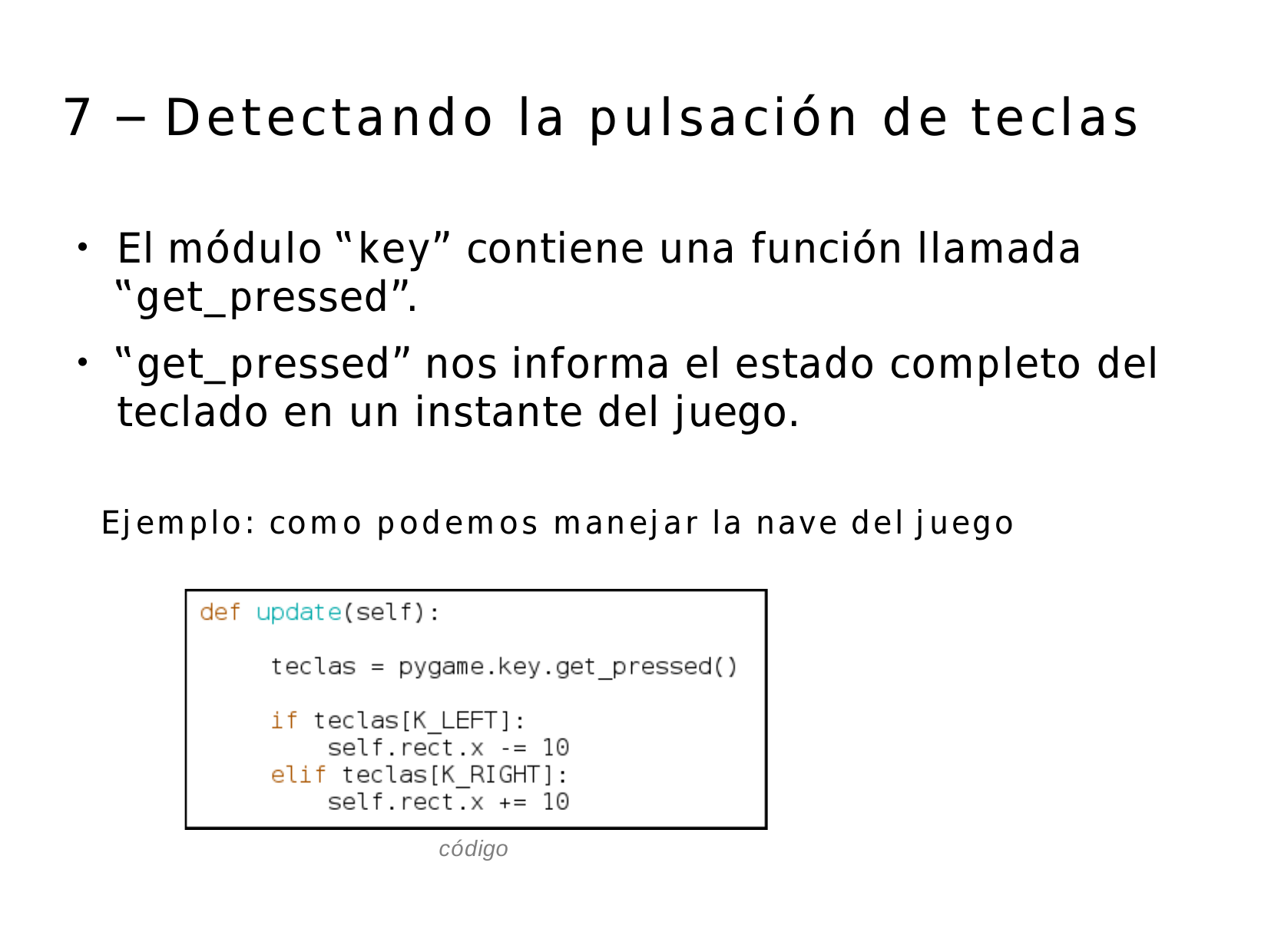

# 7 –  Detectando la pulsación de teclas
El módulo “key” contiene una función llamada  “get_pressed”.
“get_pressed” nos informa el estado completo del  teclado en un instante del juego.
●
●
Ejemplo: como podemos manejar la nave del juego

código